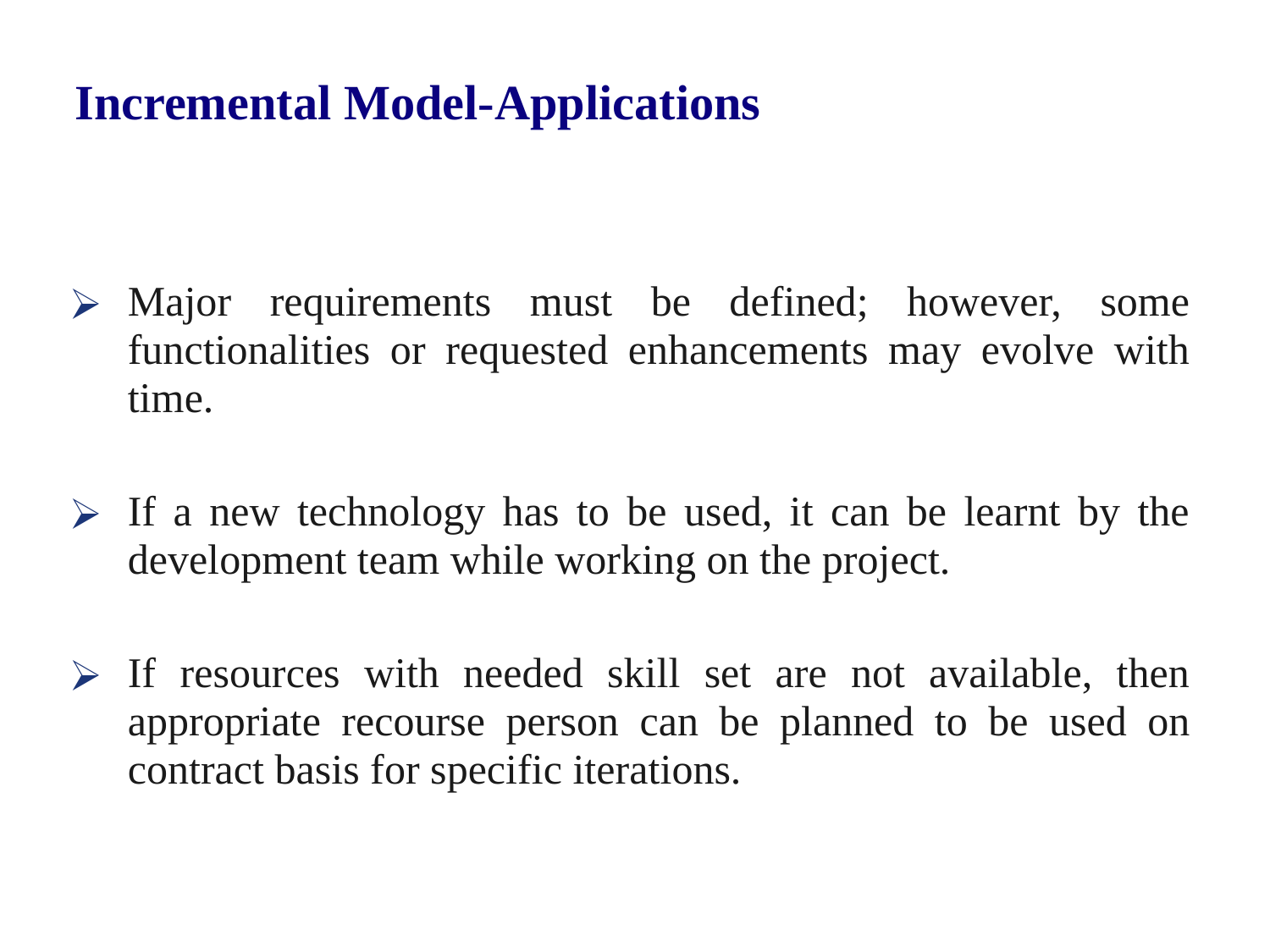

# Incremental Model-Applications
Major requirements must be defined; however, some functionalities or requested enhancements may evolve with time.

If a new technology has to be used, it can be learnt by the development team while working on the project.

If resources with needed skill set are not available, then appropriate recourse person can be planned to be used on contract basis for specific iterations.